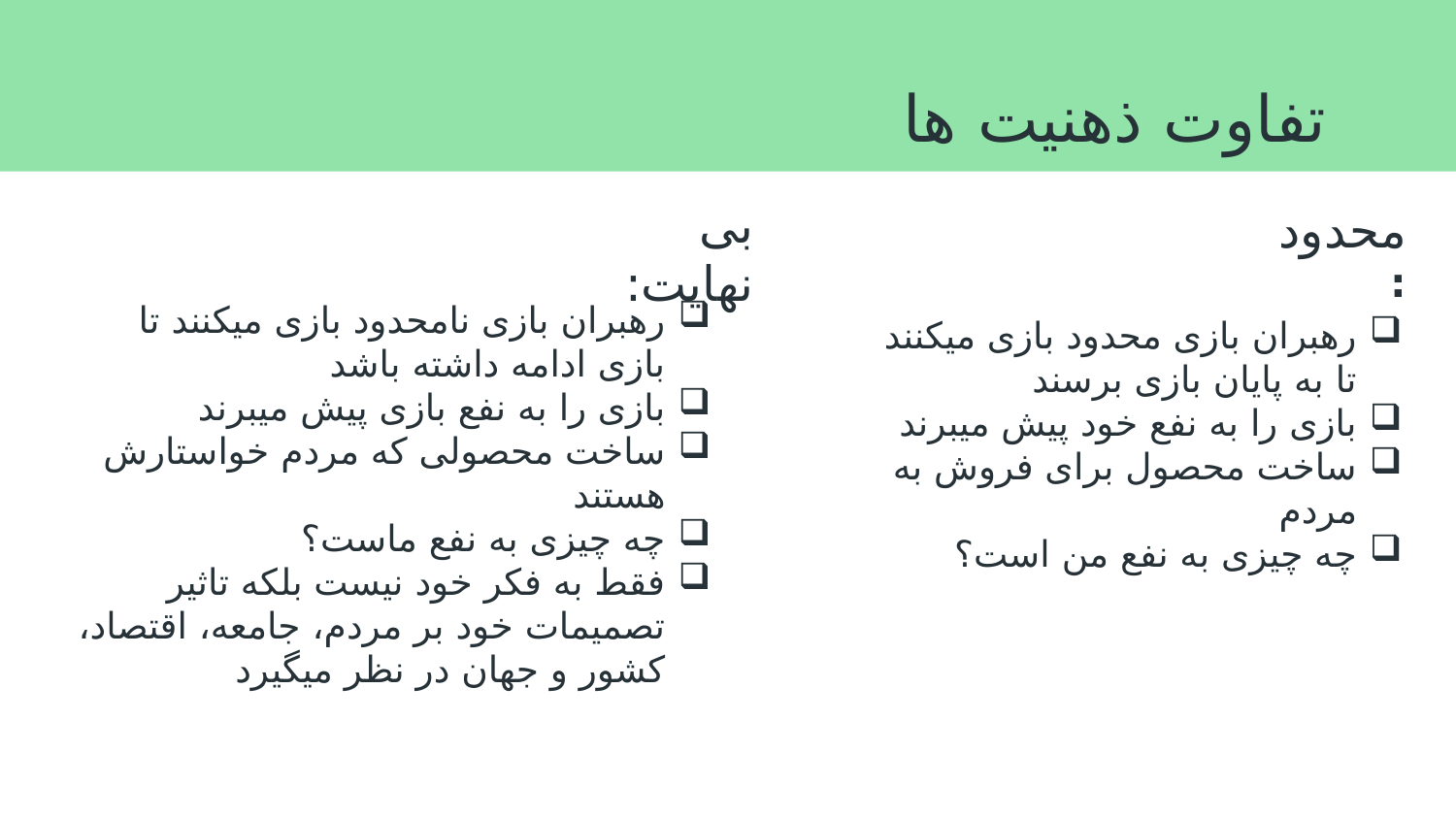

# تفاوت ذهنیت ها
بی نهایت:
محدود:
رهبران بازی نامحدود بازی میکنند تا بازی ادامه داشته باشد
بازی را به نفع بازی پیش میبرند
ساخت محصولی که مردم خواستارش هستند
چه چیزی به نفع ماست؟
فقط به فکر خود نیست بلکه تاثیر تصمیمات خود بر مردم، جامعه، اقتصاد، کشور و جهان در نظر میگیرد

رهبران بازی محدود بازی میکنند تا به پایان بازی برسند
بازی را به نفع خود پیش میبرند
ساخت محصول برای فروش به مردم
چه چیزی به نفع من است؟